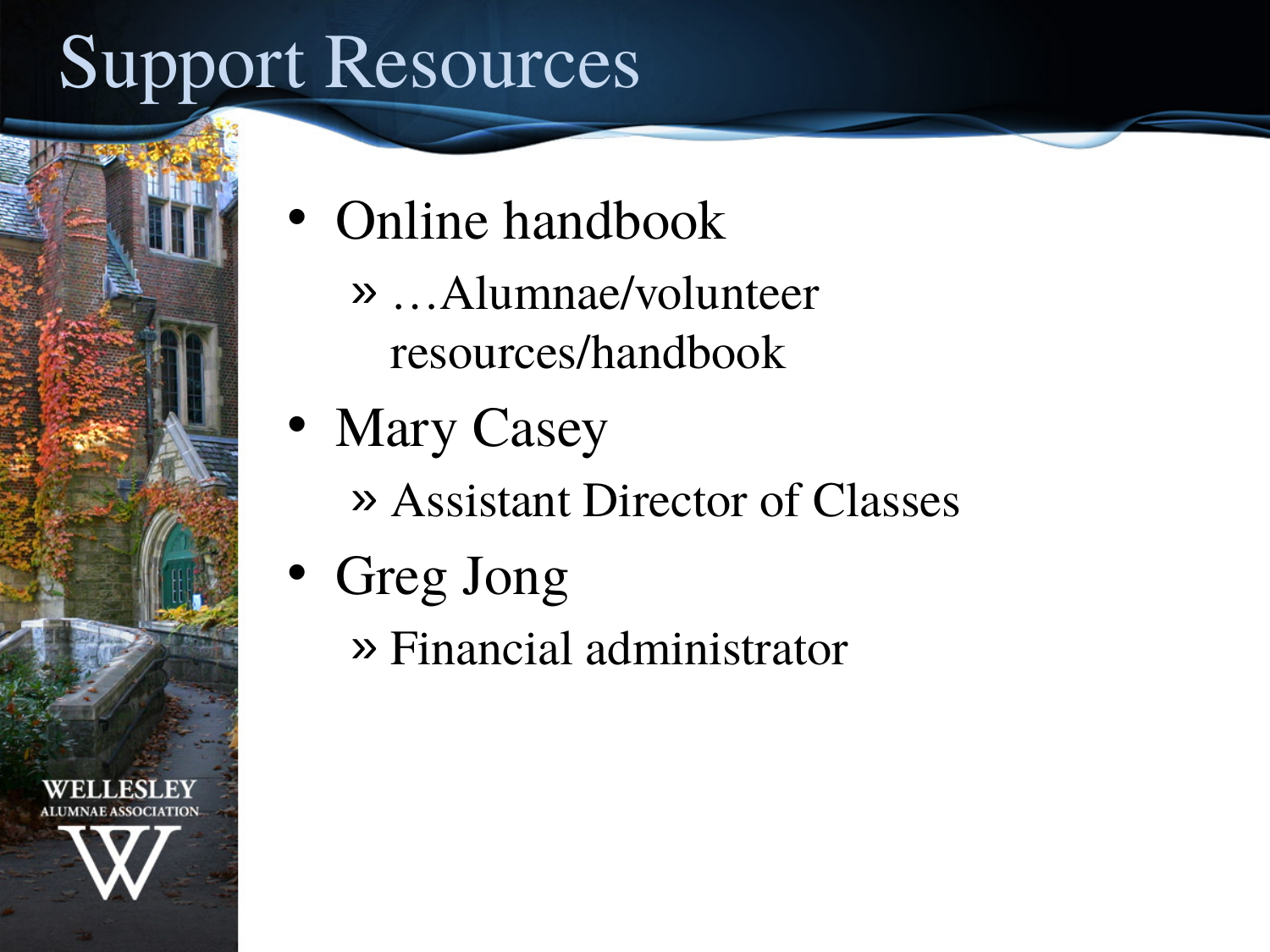

Support Resources
Online handbook
…Alumnae/volunteer resources/handbook
Mary Casey
Assistant Director of Classes
Greg Jong
Financial administrator